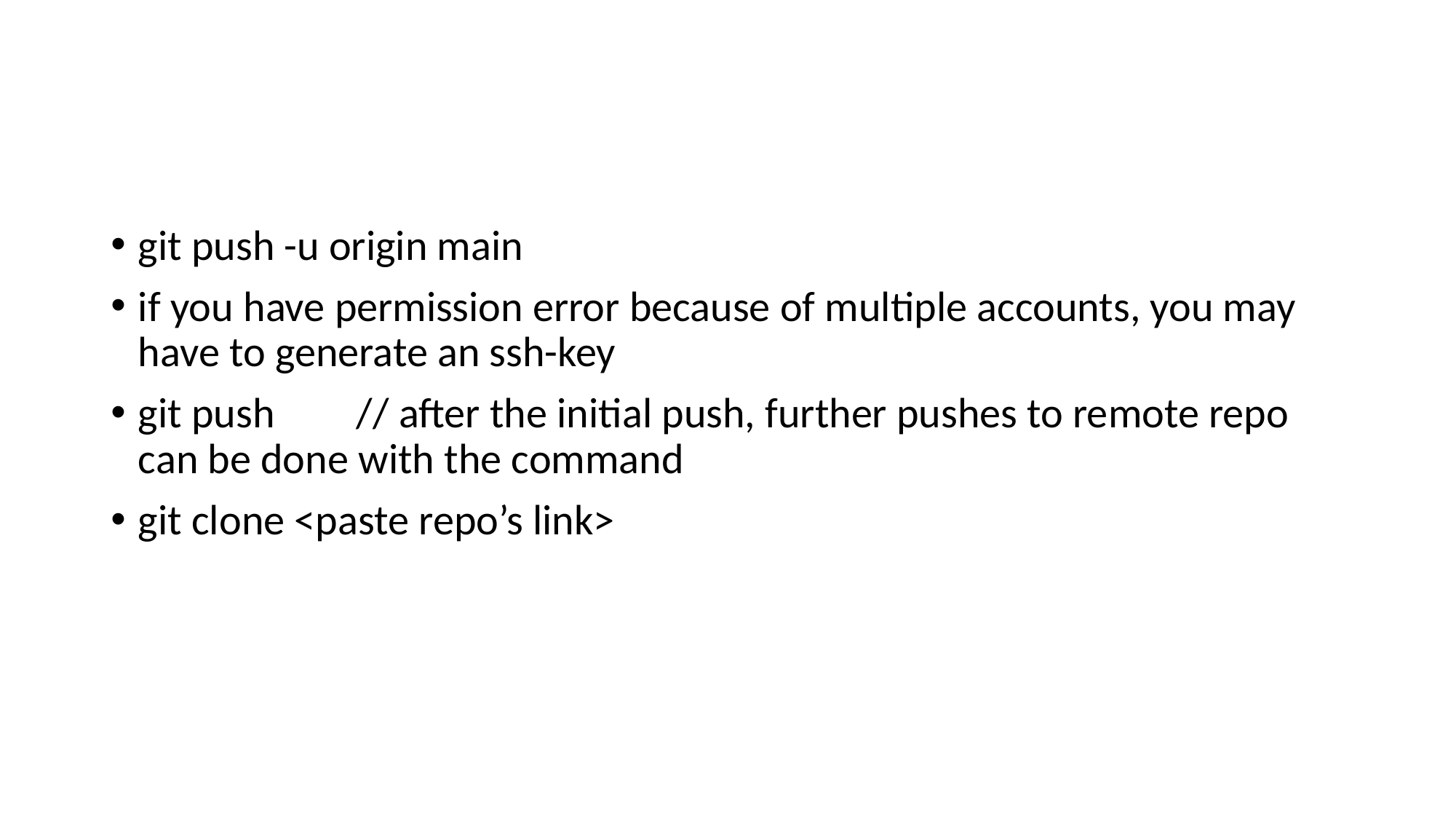

#
git push -u origin main
if you have permission error because of multiple accounts, you may have to generate an ssh-key
git push	// after the initial push, further pushes to remote repo can be done with the command
git clone <paste repo’s link>